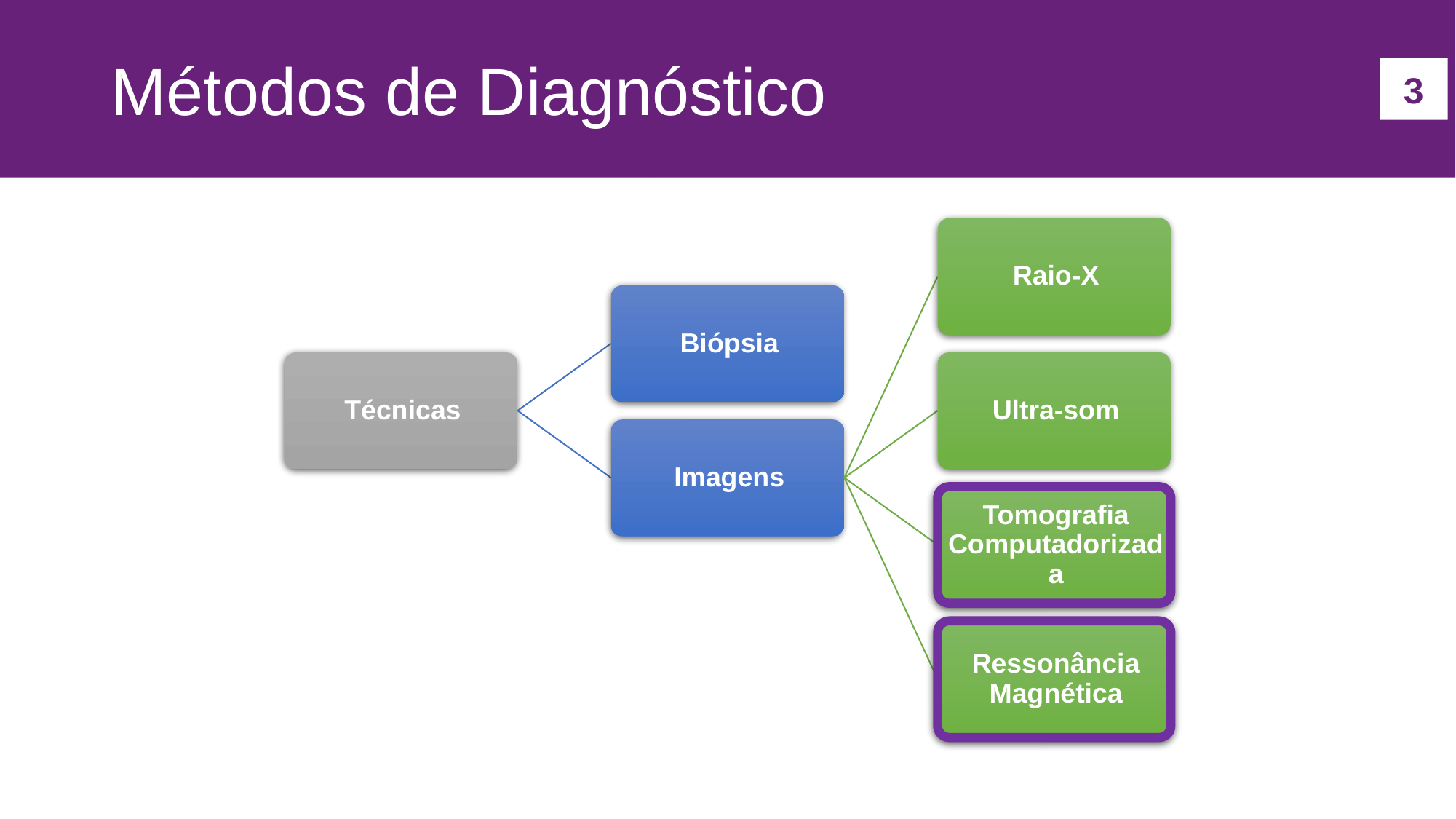

# Métodos de Diagnóstico
3
Técnicas

Biópsia

Imagens

Raio-X

Ultra-som

Tomografia Computadorizada

Ressonância Magnética